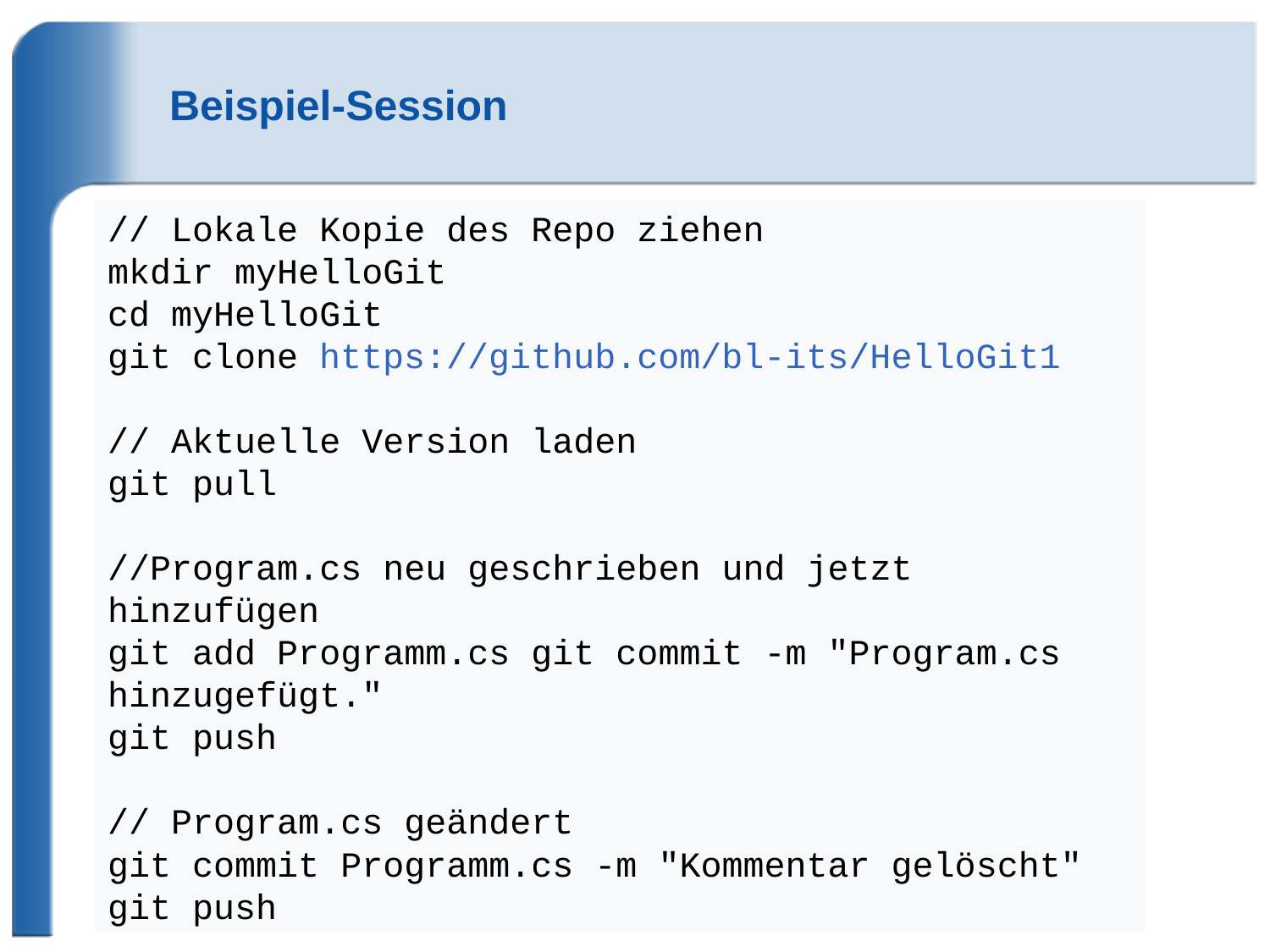

# Beispiel-Session
// Lokale Kopie des Repo ziehen
mkdir myHelloGit
cd myHelloGit
git clone https://github.com/bl-its/HelloGit1

// Aktuelle Version laden
git pull

//Program.cs neu geschrieben und jetzt hinzufügen
git add Programm.cs git commit -m "Program.cs hinzugefügt."
git push

// Program.cs geändert
git commit Programm.cs -m "Kommentar gelöscht"
git push